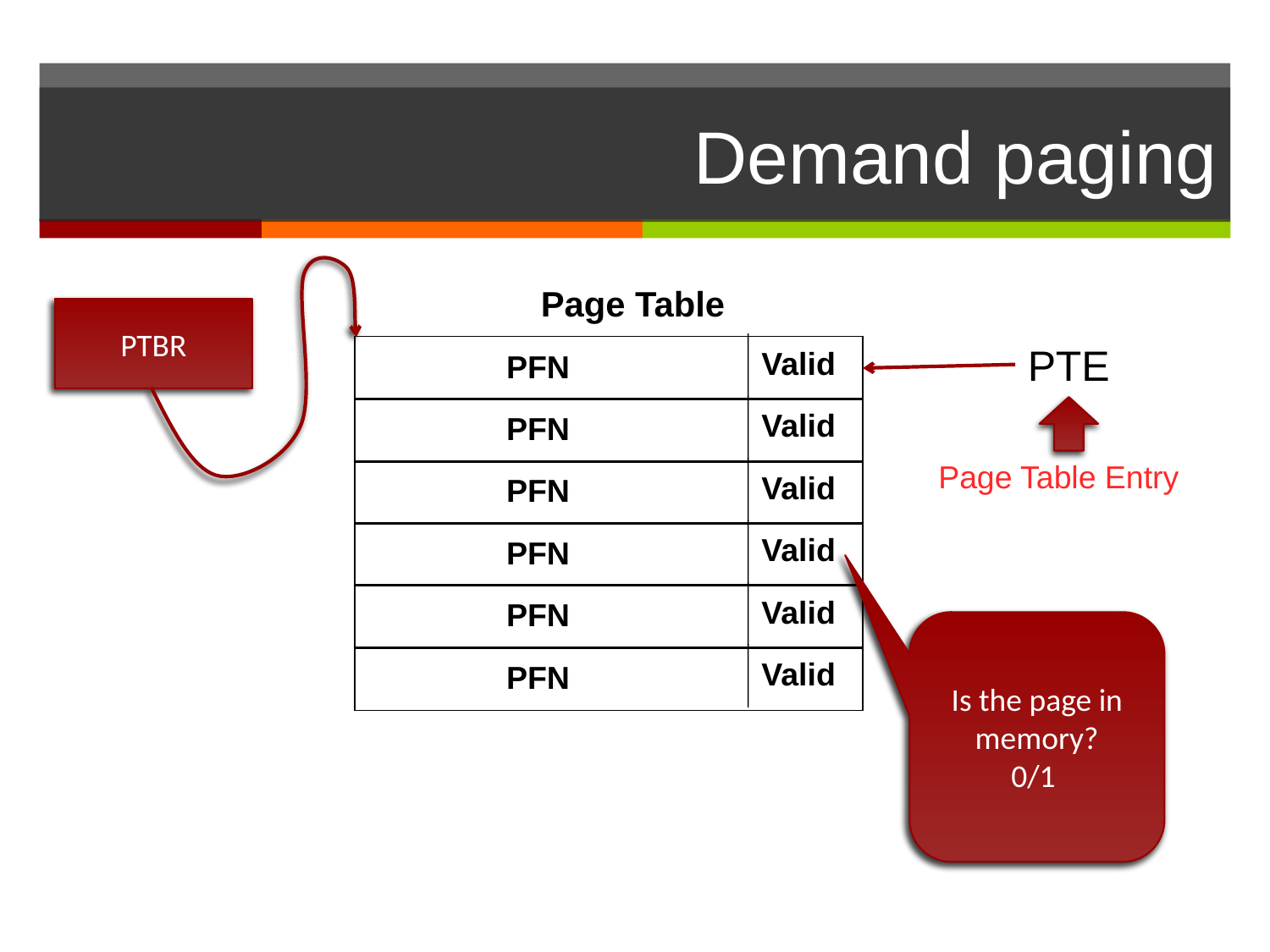

# Demand paging

Page Table
PTBR
PTE

Valid
PFN

Valid
PFN

Page Table Entry

Valid
PFN

Valid
PFN

Valid
PFN
Is the page in memory?
0/1

Valid
PFN